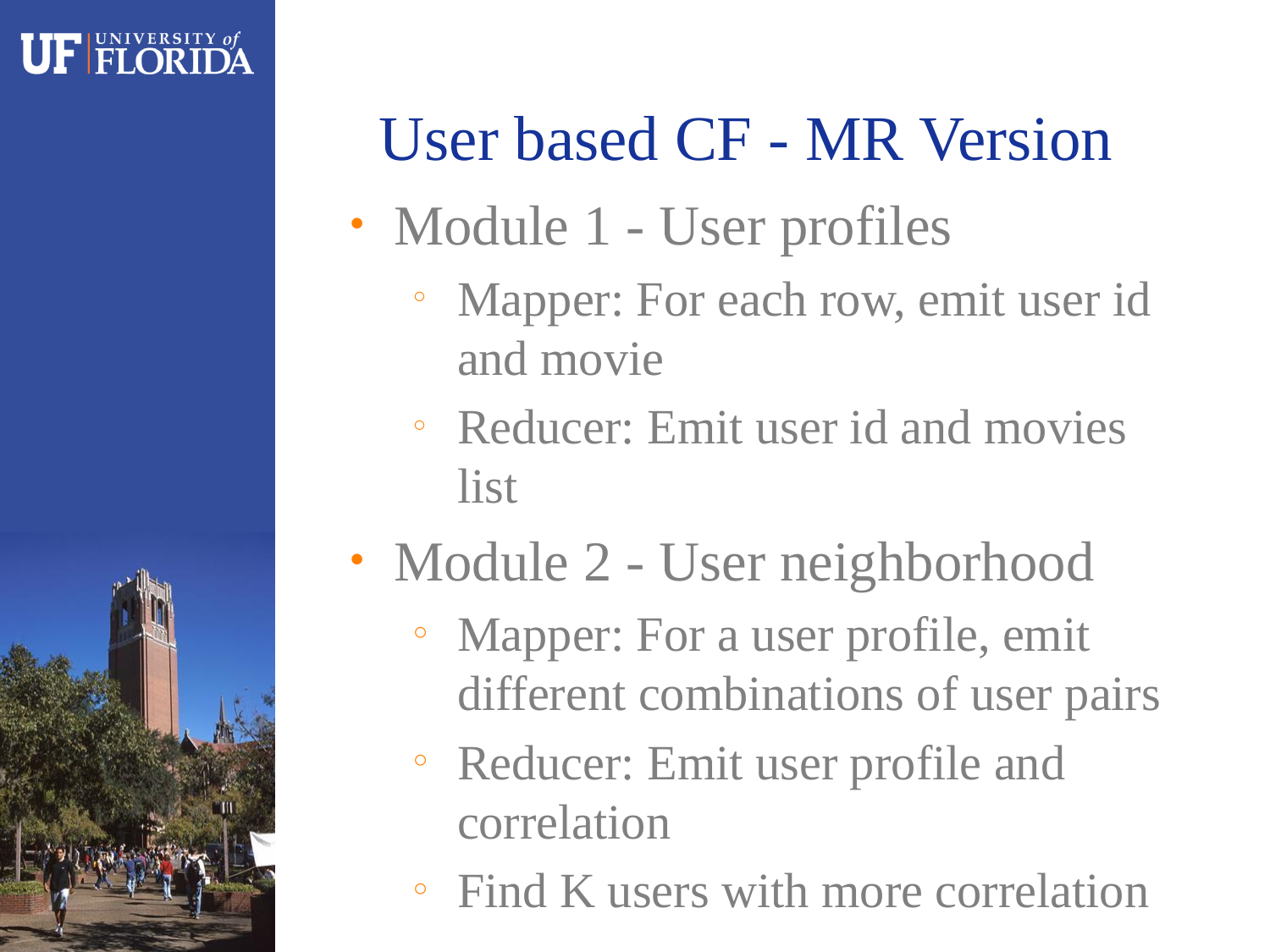

# User based CF - MR Version
Module 1 - User profiles
Mapper: For each row, emit user id and movie
Reducer: Emit user id and movies list
Module 2 - User neighborhood
Mapper: For a user profile, emit different combinations of user pairs
Reducer: Emit user profile and correlation
Find K users with more correlation